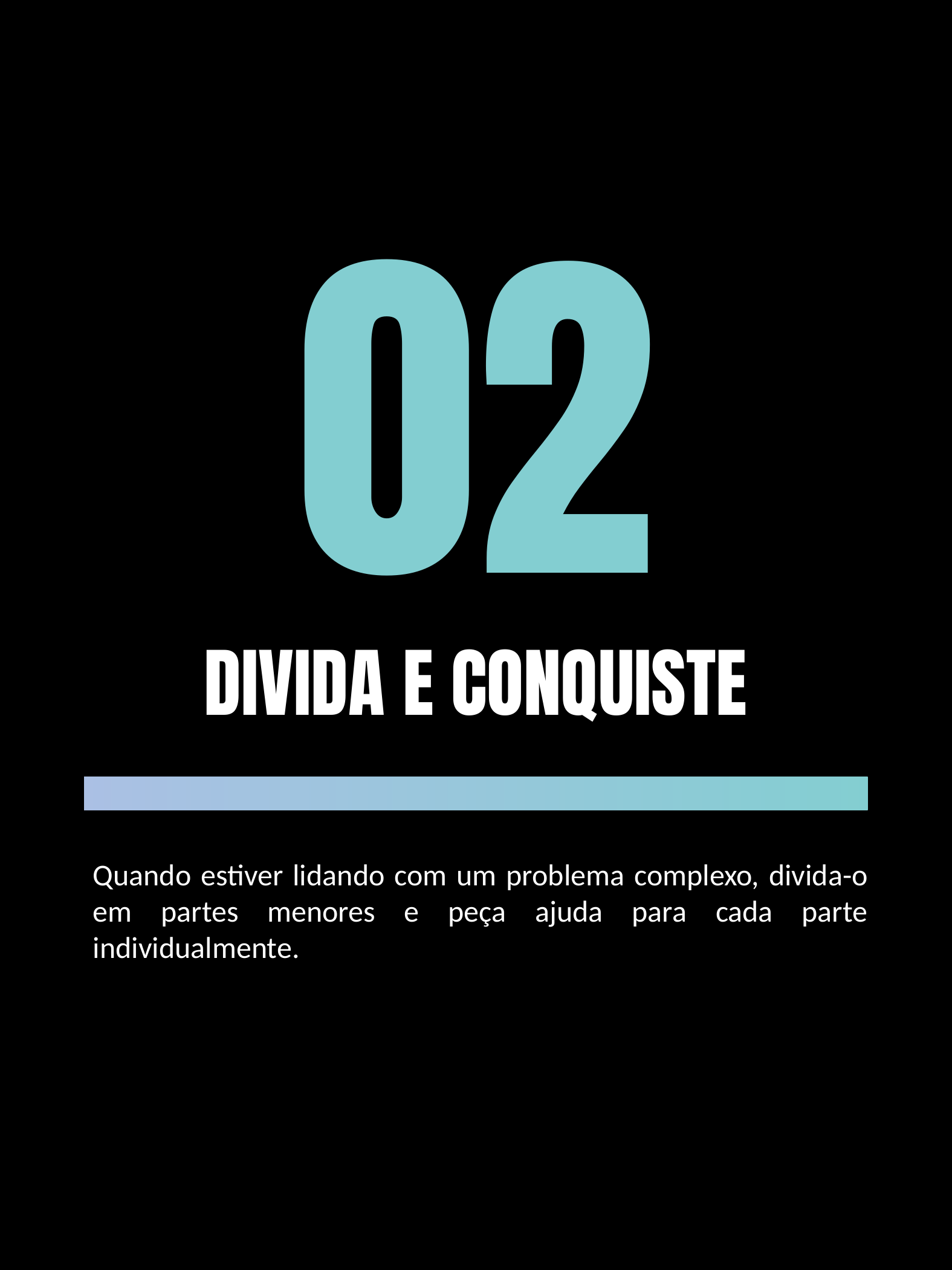

02
DIVIDA E CONQUISTE

Quando estiver lidando com um problema complexo, divida-o em partes menores e peça ajuda para cada parte individualmente.
ASCENÇÃO DA IA - DANIEL CARVALHAIS
5